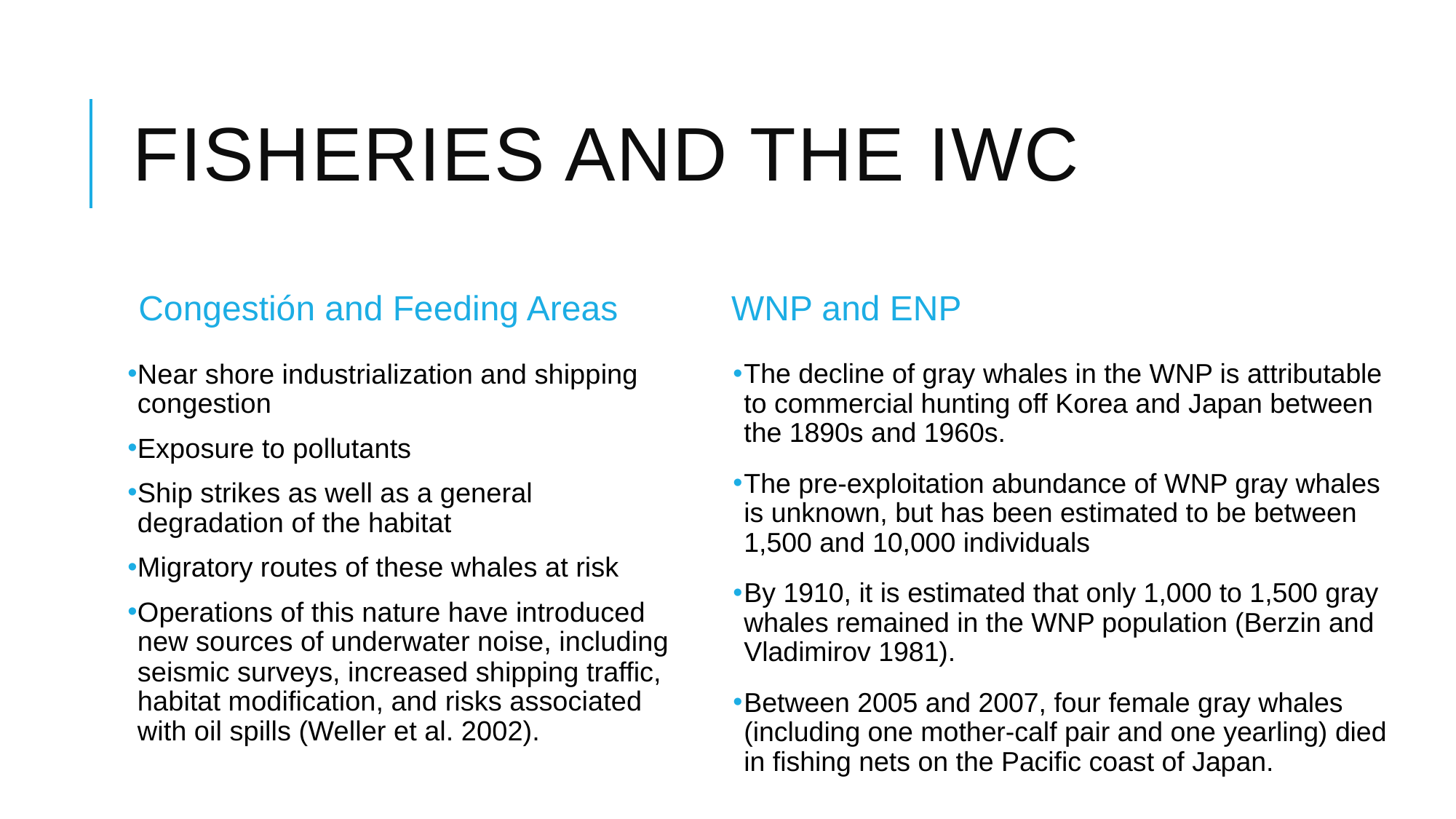

# Fisheries and the IWC
Congestión and Feeding Areas
WNP and ENP
Near shore industrialization and shipping congestion
Exposure to pollutants
Ship strikes as well as a general degradation of the habitat
Migratory routes of these whales at risk
Operations of this nature have introduced new sources of underwater noise, including seismic surveys, increased shipping traffic, habitat modification, and risks associated with oil spills (Weller et al. 2002).

The decline of gray whales in the WNP is attributable to commercial hunting off Korea and Japan between the 1890s and 1960s.
The pre-exploitation abundance of WNP gray whales is unknown, but has been estimated to be between 1,500 and 10,000 individuals
By 1910, it is estimated that only 1,000 to 1,500 gray whales remained in the WNP population (Berzin and Vladimirov 1981).
Between 2005 and 2007, four female gray whales (including one mother-calf pair and one yearling) died in fishing nets on the Pacific coast of Japan.